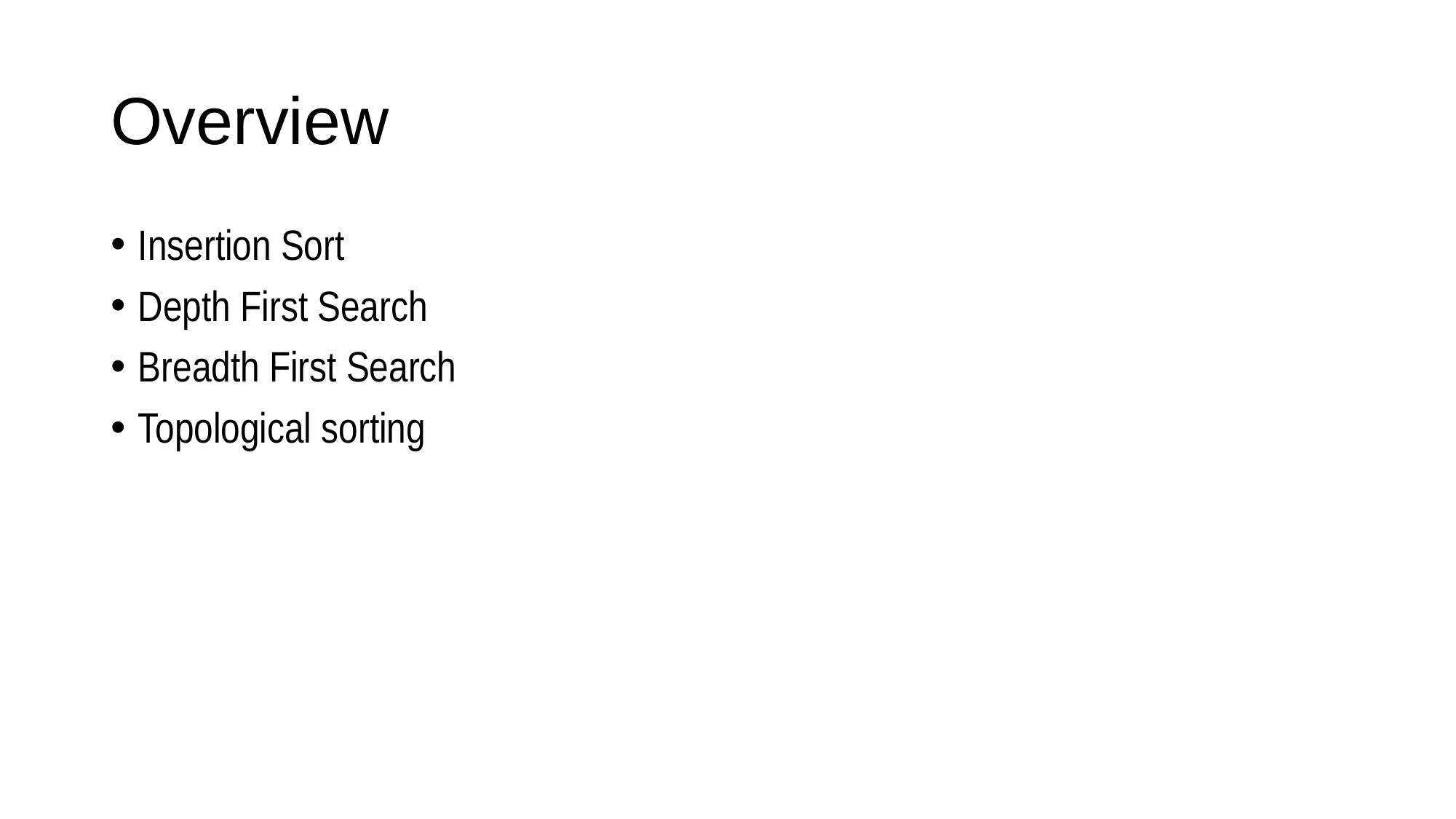

# Overview
Insertion Sort
Depth First Search
Breadth First Search
Topological sorting